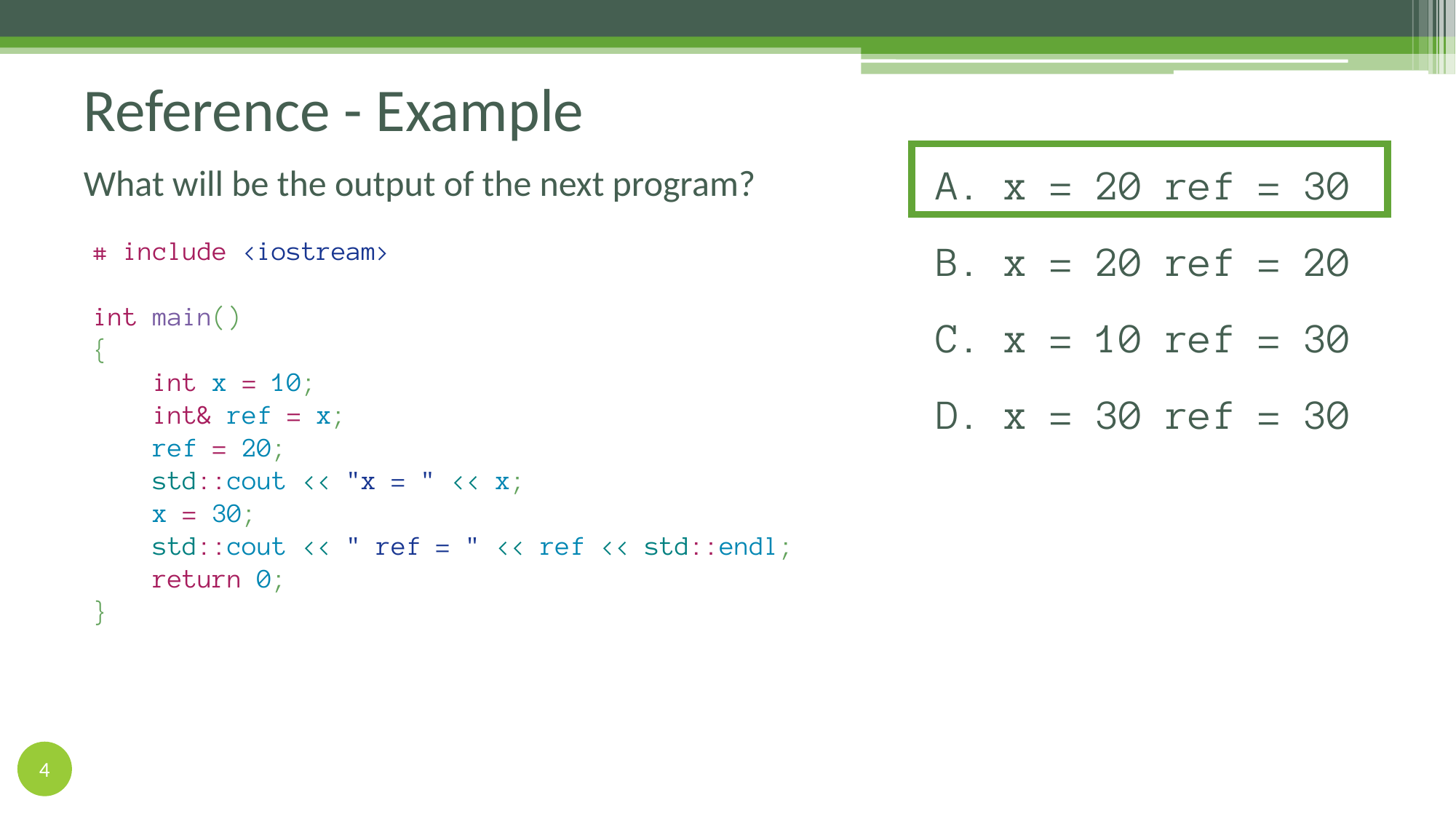

# Reference - Example
x = 20 ref = 30
x = 20 ref = 20
x = 10 ref = 30
x = 30 ref = 30

What will be the output of the next program?
# include <iostream> int main() { int x = 10; int& ref = x; ref = 20; std::cout << "x = " << x; x = 30; std::cout << " ref = " << ref << std::endl; return 0; }